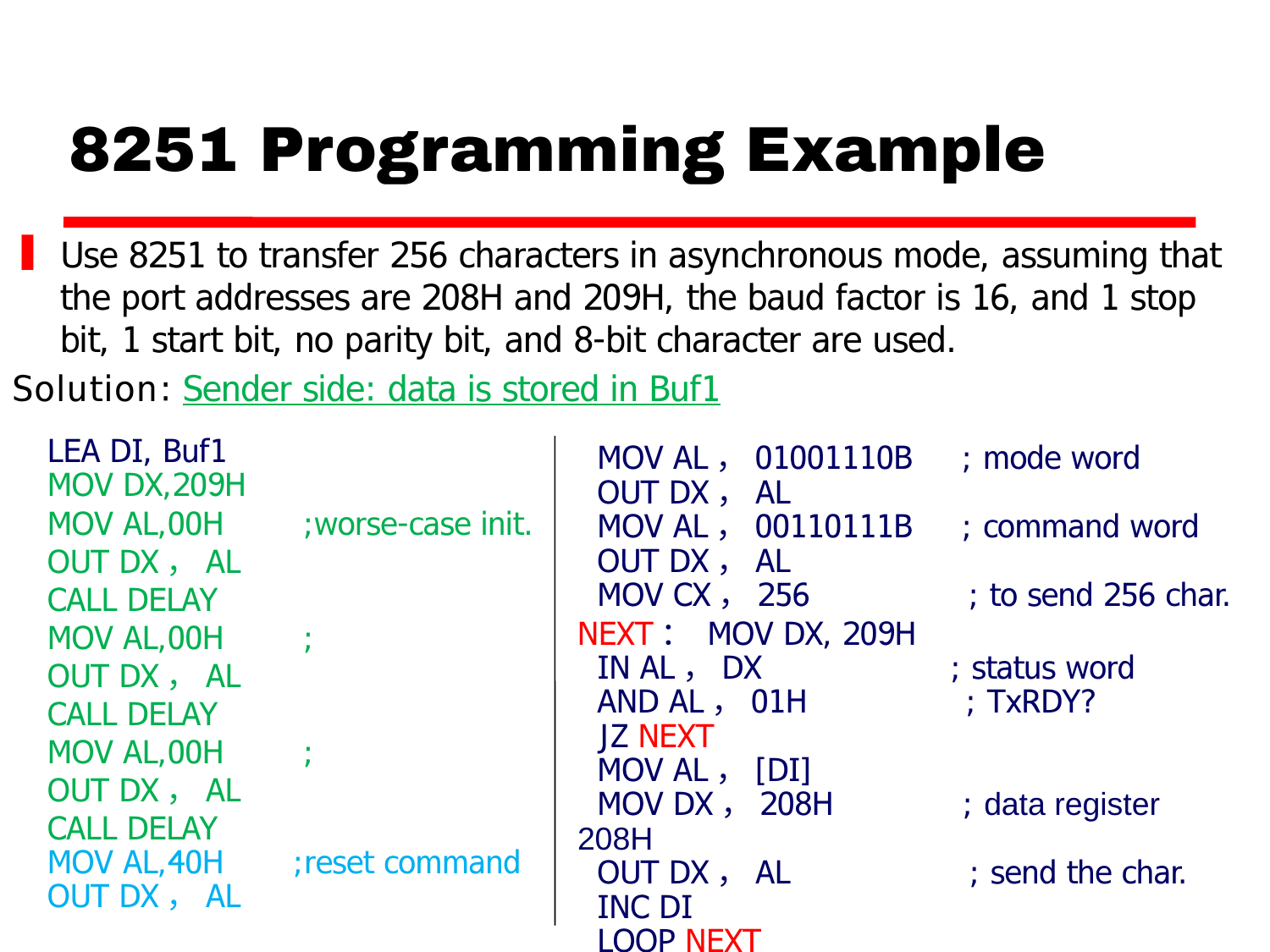

# 8251 Programming Example
Use 8251 to transfer 256 characters in asynchronous mode, assuming that the port addresses are 208H and 209H, the baud factor is 16, and 1 stop bit, 1 start bit, no parity bit, and 8-bit character are used.
Solution: Sender side: data is stored in Buf1

LEA DI, Buf1
MOV DX,209H
MOV AL,00H        ;worse-case init.
OUT DX，AL
CALL DELAY
MOV AL,00H        ;
OUT DX，AL
CALL DELAY
MOV AL,00H        ;
OUT DX，AL
CALL DELAY
MOV AL,40H       ;reset command
OUT DX，AL

  MOV AL，01001110B     ; mode word
  OUT DX，AL
  MOV AL，00110111B     ; command word
  OUT DX，AL
  MOV CX，256                ; to send 256 char.
NEXT： MOV DX, 209H
  IN AL，DX	            ; status word
  AND AL，01H                ; TxRDY?
  JZ NEXT
  MOV AL，[DI]
  MOV DX，208H             ; data register 208H
  OUT DX，AL                  ; send the char.
  INC DI
  LOOP NEXT